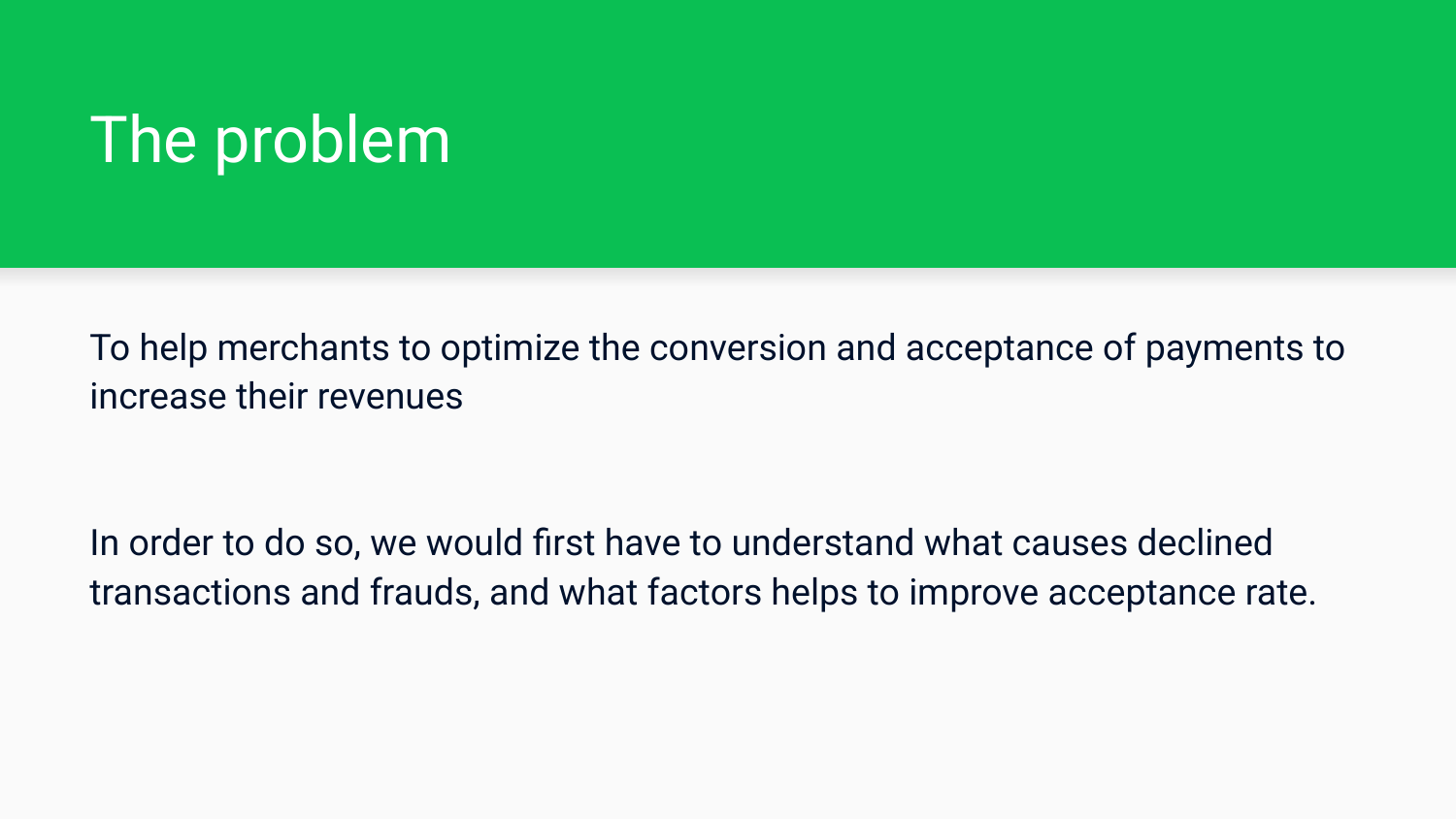

# The problem
To help merchants to optimize the conversion and acceptance of payments to increase their revenues

In order to do so, we would first have to understand what causes declined transactions and frauds, and what factors helps to improve acceptance rate.